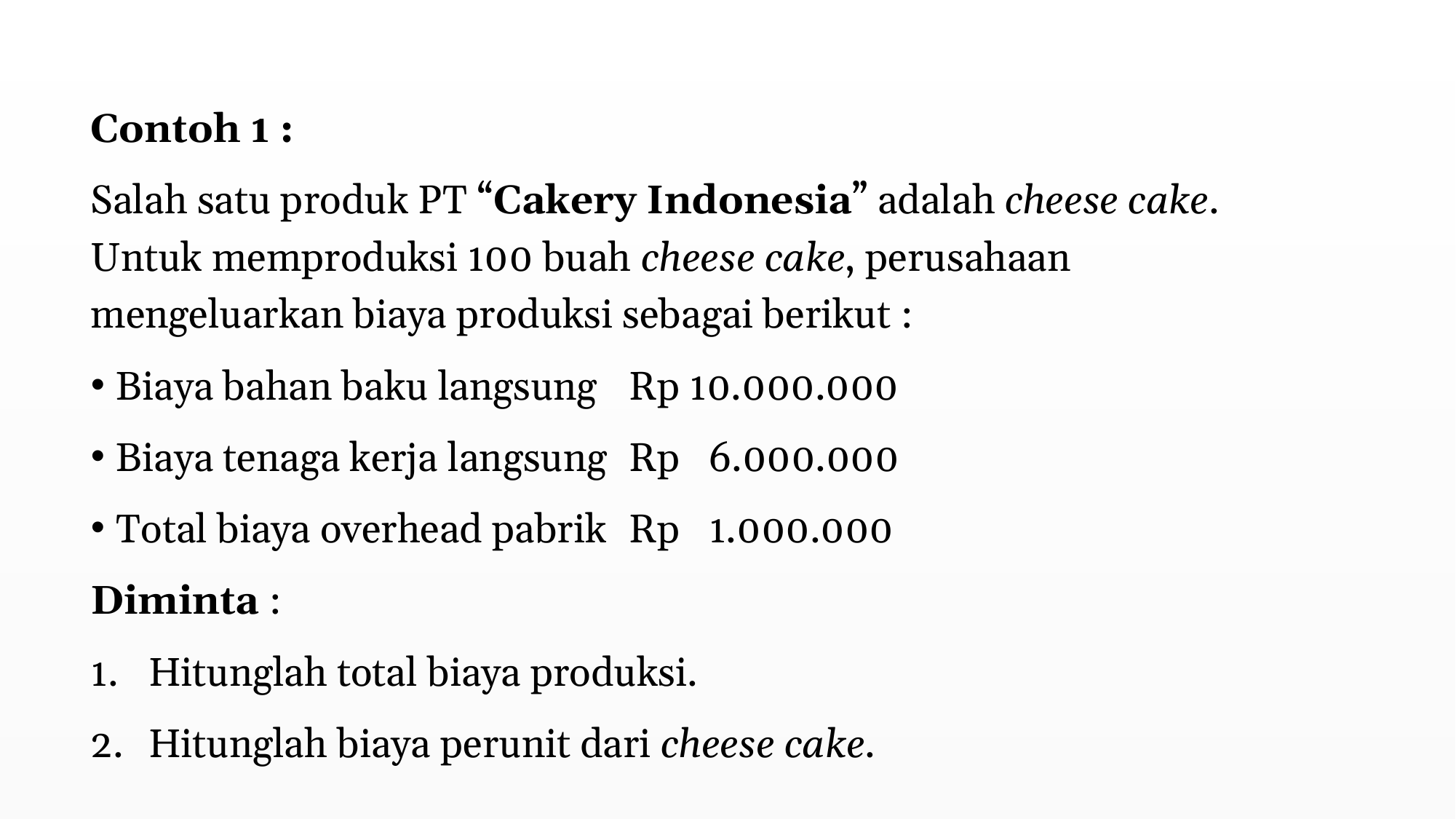

Contoh 1 :
Salah satu produk PT “Cakery Indonesia” adalah cheese cake. Untuk memproduksi 100 buah cheese cake, perusahaan mengeluarkan biaya produksi sebagai berikut :
Biaya bahan baku langsung 	Rp 10.000.000
Biaya tenaga kerja langsung 	Rp   6.000.000
Total biaya overhead pabrik	Rp   1.000.000
Diminta :
Hitunglah total biaya produksi.
Hitunglah biaya perunit dari cheese cake.